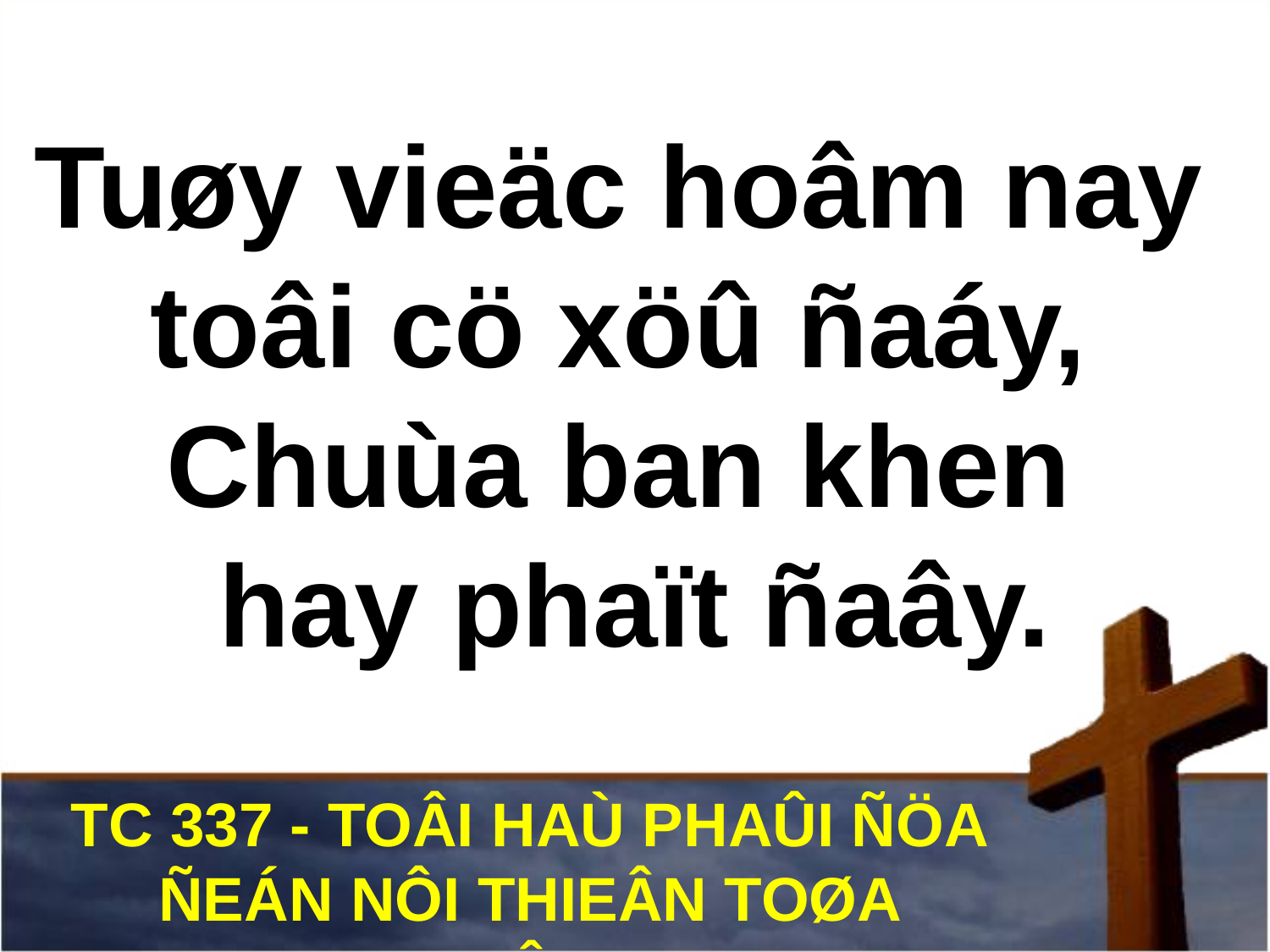

Tuøy vieäc hoâm nay
toâi cö xöû ñaáy,
Chuùa ban khen
hay phaït ñaây.
TC 337 - TOÂI HAÙ PHAÛI ÑÖA ÑEÁN NÔI THIEÂN TOØA CHAÊNG?